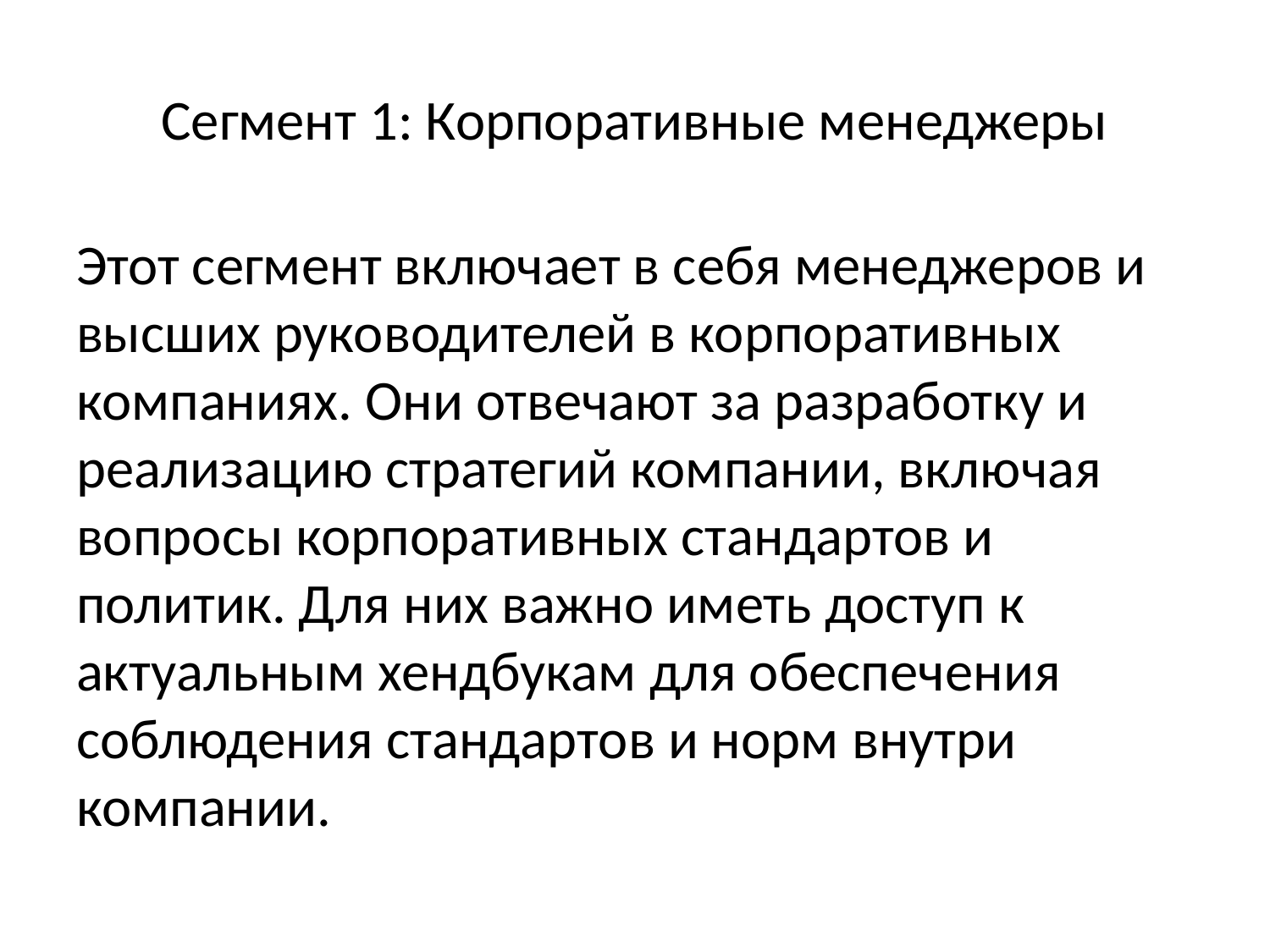

# Сегмент 1: Корпоративные менеджеры
Этот сегмент включает в себя менеджеров и высших руководителей в корпоративных компаниях. Они отвечают за разработку и реализацию стратегий компании, включая вопросы корпоративных стандартов и политик. Для них важно иметь доступ к актуальным хендбукам для обеспечения соблюдения стандартов и норм внутри компании.